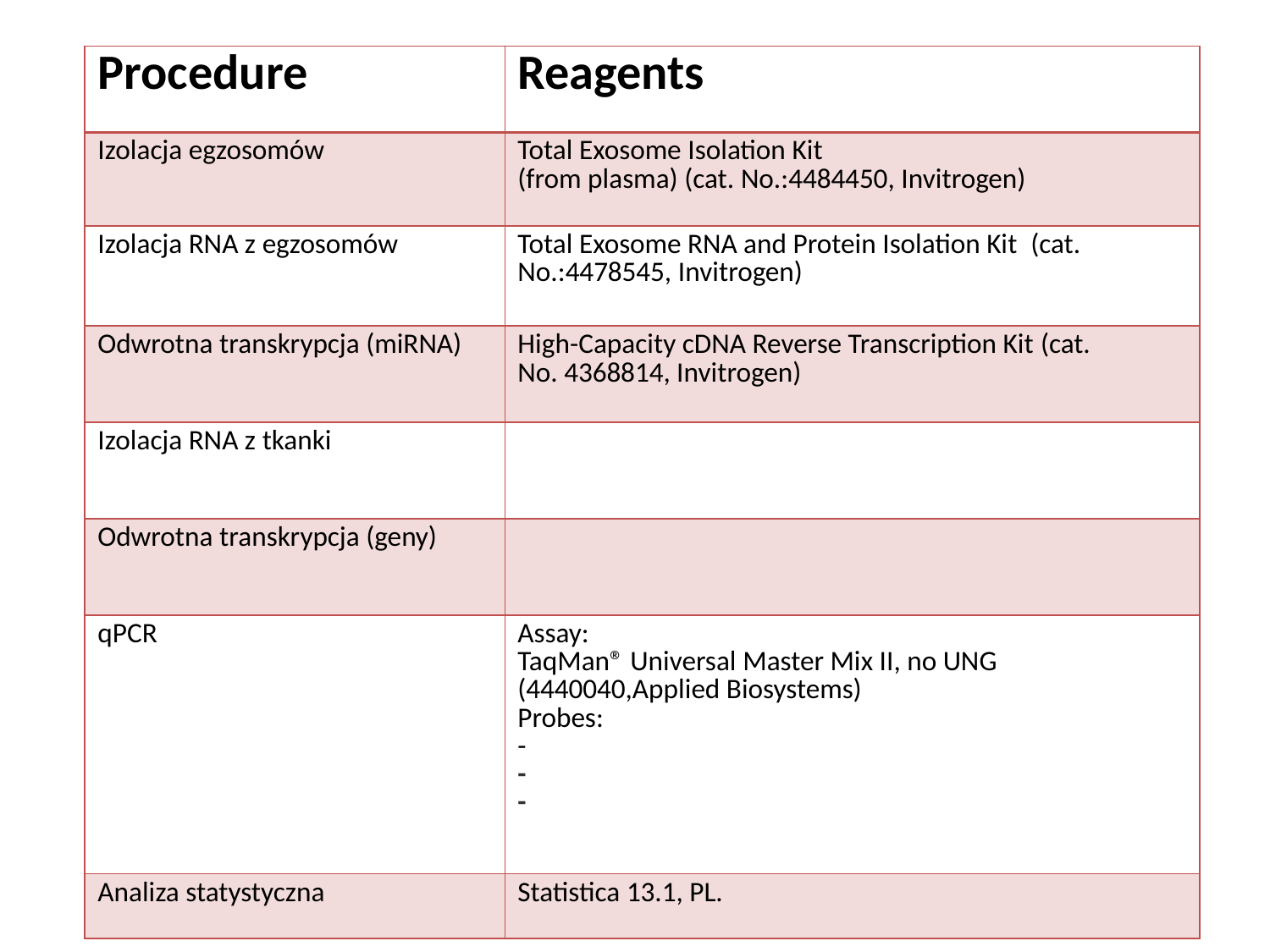

| Procedure | Reagents |
| --- | --- |
| Izolacja egzosomów | Total Exosome Isolation Kit (from plasma) (cat. No.:4484450, Invitrogen) |
| Izolacja RNA z egzosomów | Total Exosome RNA and Protein Isolation Kit  (cat. No.:4478545, Invitrogen) |
| Odwrotna transkrypcja (miRNA) | High-Capacity cDNA Reverse Transcription Kit (cat. No. 4368814, Invitrogen) |
| Izolacja RNA z tkanki |  |
| Odwrotna transkrypcja (geny) |  |
| qPCR | Assay: TaqMan® Universal Master Mix II, no UNG (4440040,Applied Biosystems) Probes: - - - |
| Analiza statystyczna | Statistica 13.1, PL. |